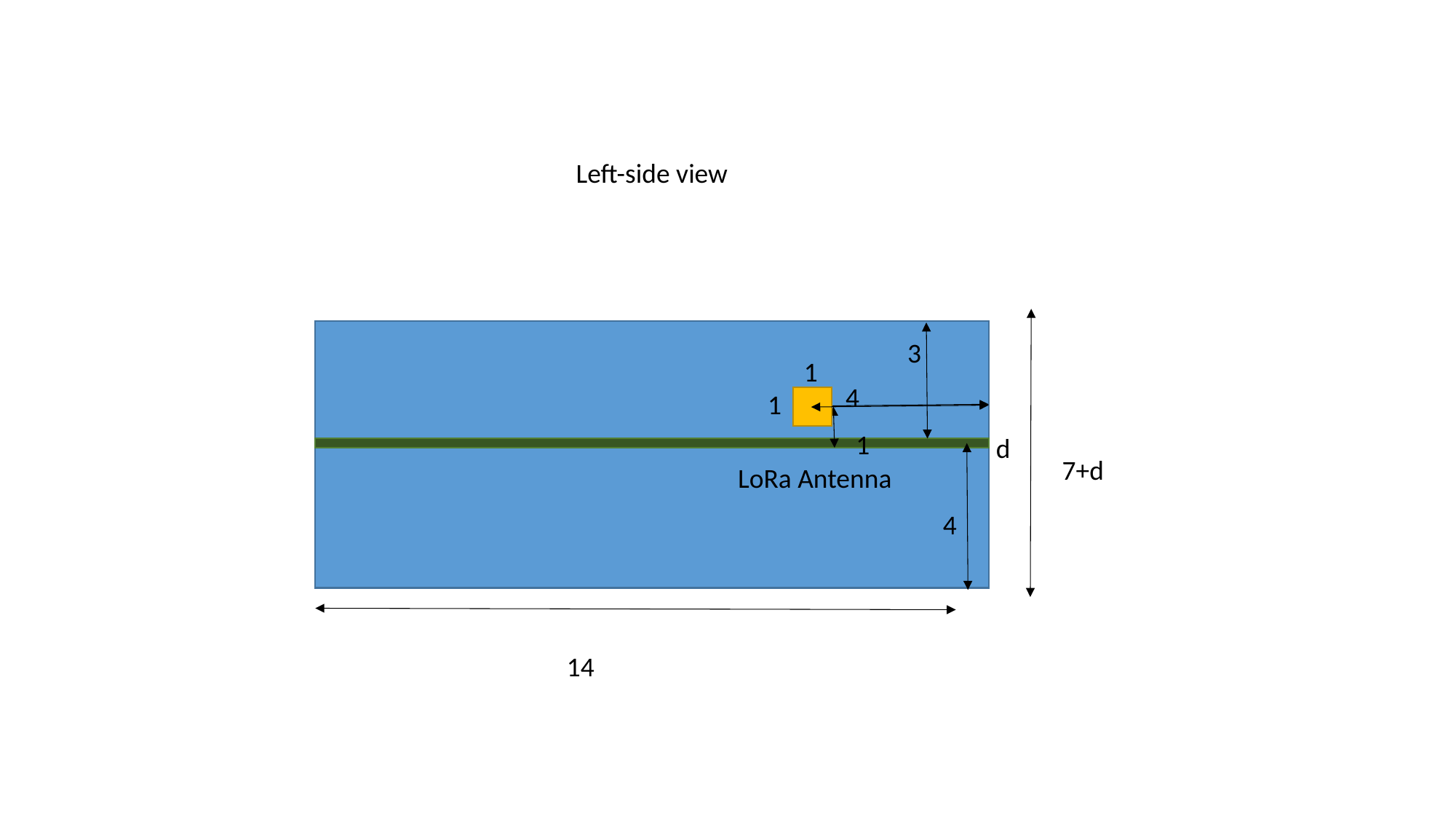

Left-side view

3
1
4
1

1
d

7+d
LoRa Antenna
4
14